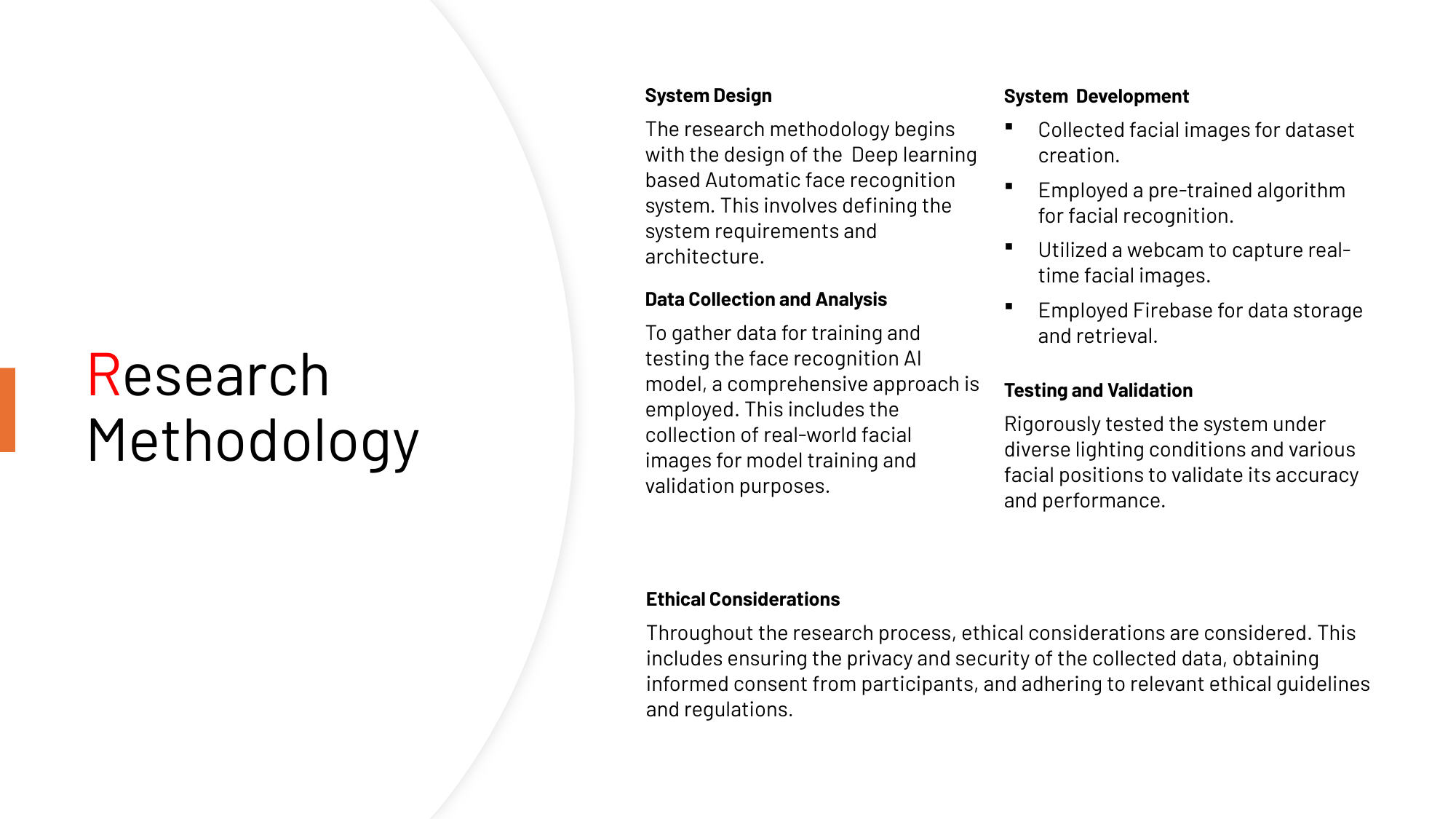

System Design
The research methodology begins with the design of the  Deep learning based Automatic face recognition system. This involves defining the system requirements and architecture.

System  Development
Collected facial images for dataset creation.
Employed a pre-trained algorithm for facial recognition.
Utilized a webcam to capture real-time facial images.
Employed Firebase for data storage and retrieval.
Data Collection and Analysis
To gather data for training and testing the face recognition AI model, a comprehensive approach is employed. This includes the collection of real-world facial images for model training and validation purposes.
Testing and Validation
Rigorously tested the system under diverse lighting conditions and various facial positions to validate its accuracy and performance.

Ethical Considerations
Throughout the research process, ethical considerations are considered. This includes ensuring the privacy and security of the collected data, obtaining informed consent from participants, and adhering to relevant ethical guidelines and regulations.

# Research Methodology